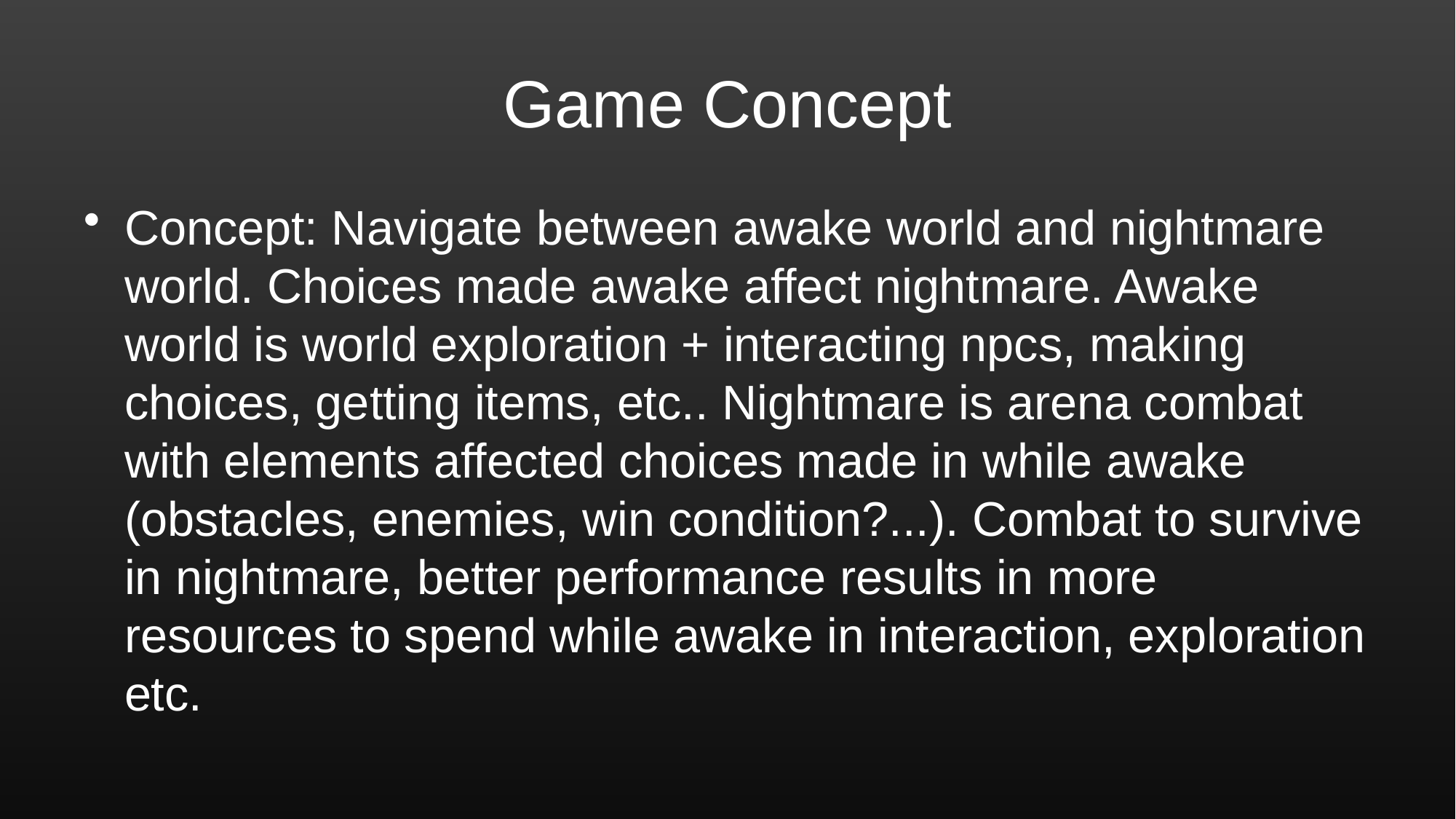

# Game Concept
Concept: Navigate between awake world and nightmare world. Choices made awake affect nightmare. Awake world is world exploration + interacting npcs, making choices, getting items, etc.. Nightmare is arena combat with elements affected choices made in while awake (obstacles, enemies, win condition?...). Combat to survive in nightmare, better performance results in more resources to spend while awake in interaction, exploration etc.